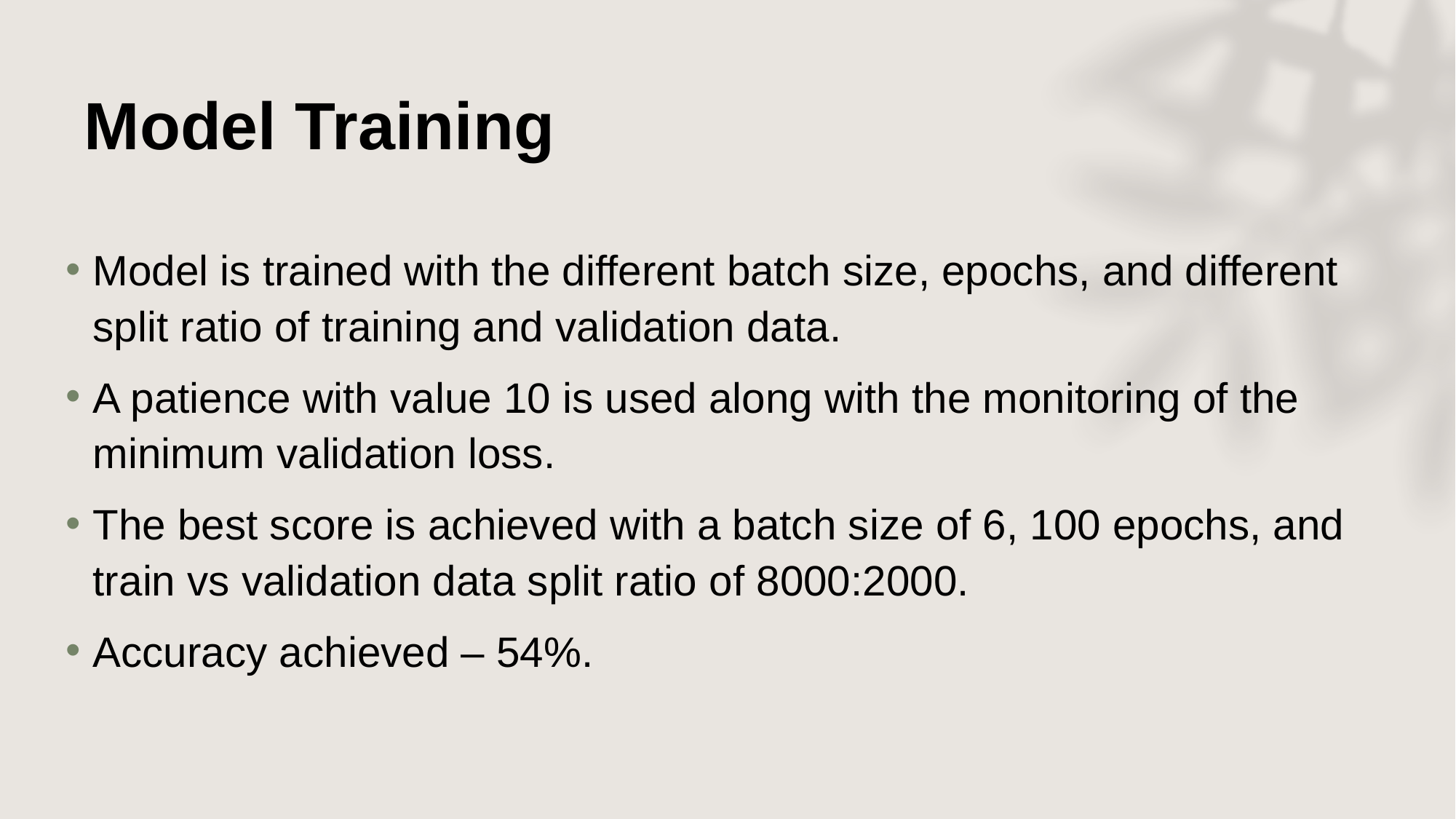

# Model Training
Model is trained with the different batch size, epochs, and different split ratio of training and validation data.
A patience with value 10 is used along with the monitoring of the minimum validation loss.
The best score is achieved with a batch size of 6, 100 epochs, and train vs validation data split ratio of 8000:2000.
Accuracy achieved – 54%.